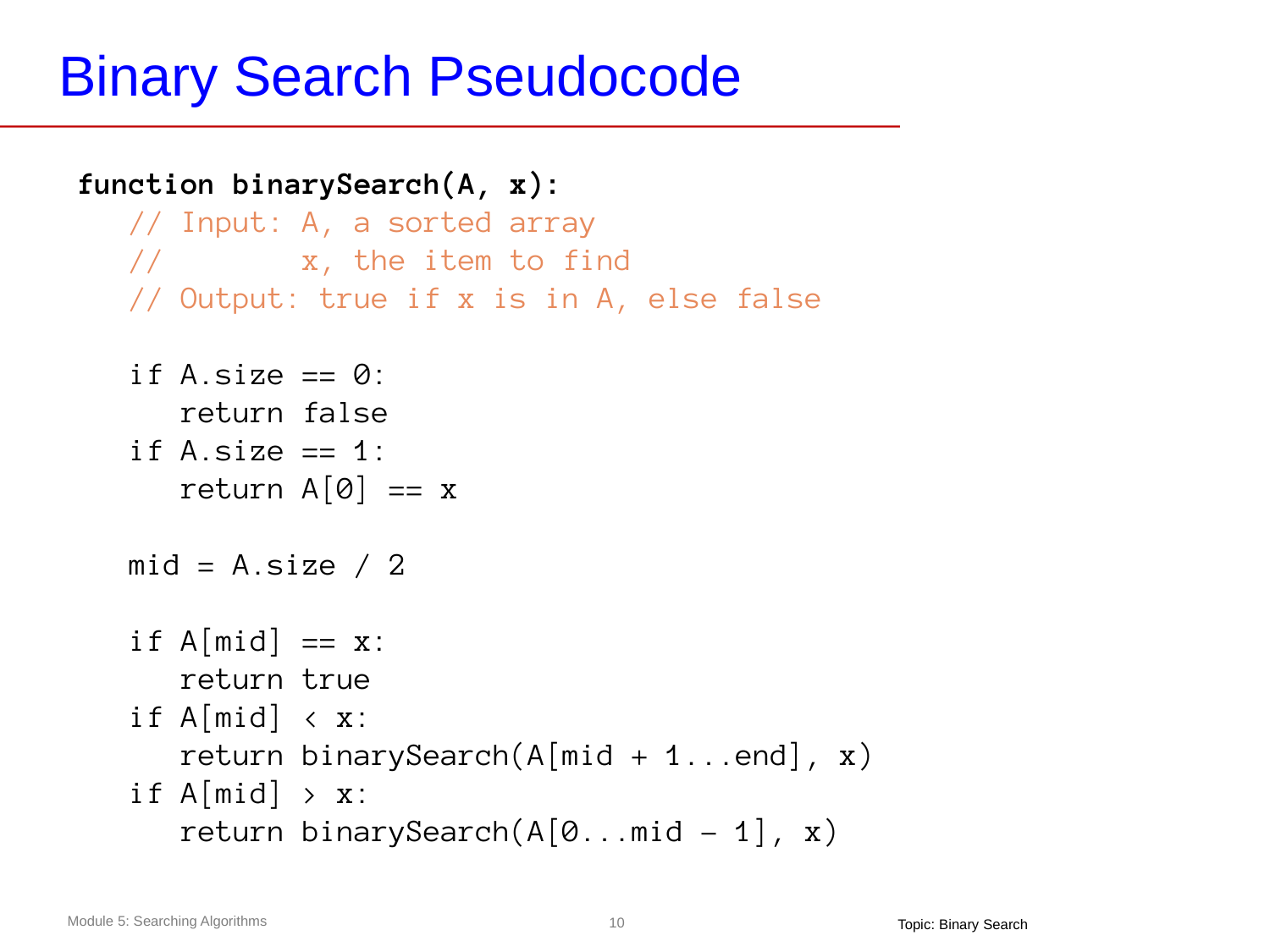

# Binary Search Pseudocode
function binarySearch(A, x):
   // Input: A, a sorted array
   //        x, the item to find
   // Output: true if x is in A, else false

   if A.size == 0:
      return false
   if A.size == 1:
      return A[0] == x

   mid = A.size / 2

   if A[mid] == x:
      return true
   if A[mid] < x:
      return binarySearch(A[mid + 1...end], x)
   if A[mid] > x:
      return binarySearch(A[0...mid – 1], x)

Topic: Binary Search